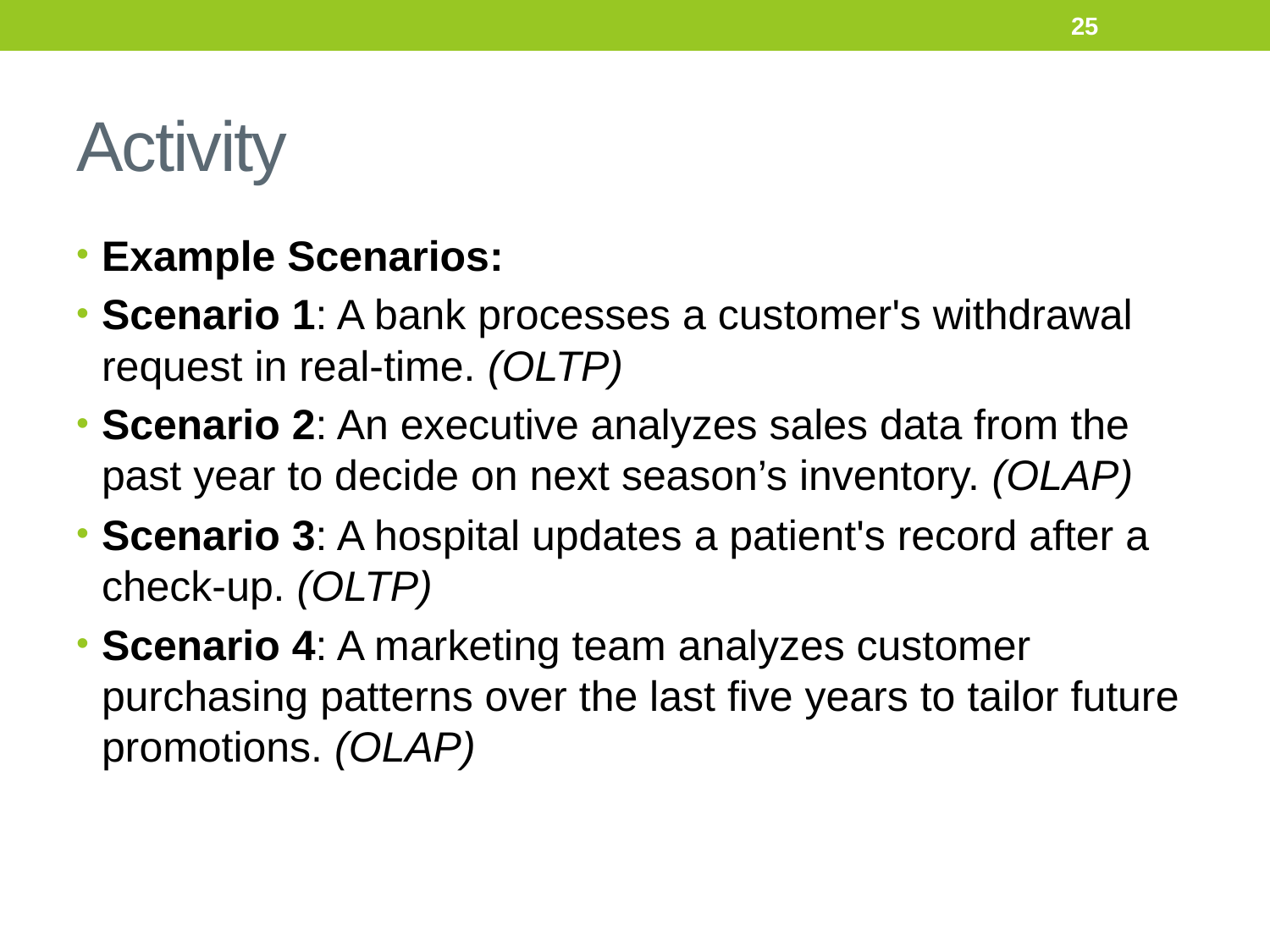

25
# Activity
Example Scenarios:
Scenario 1: A bank processes a customer's withdrawal request in real-time. (OLTP)
Scenario 2: An executive analyzes sales data from the past year to decide on next season’s inventory. (OLAP)
Scenario 3: A hospital updates a patient's record after a check-up. (OLTP)
Scenario 4: A marketing team analyzes customer purchasing patterns over the last five years to tailor future promotions. (OLAP)